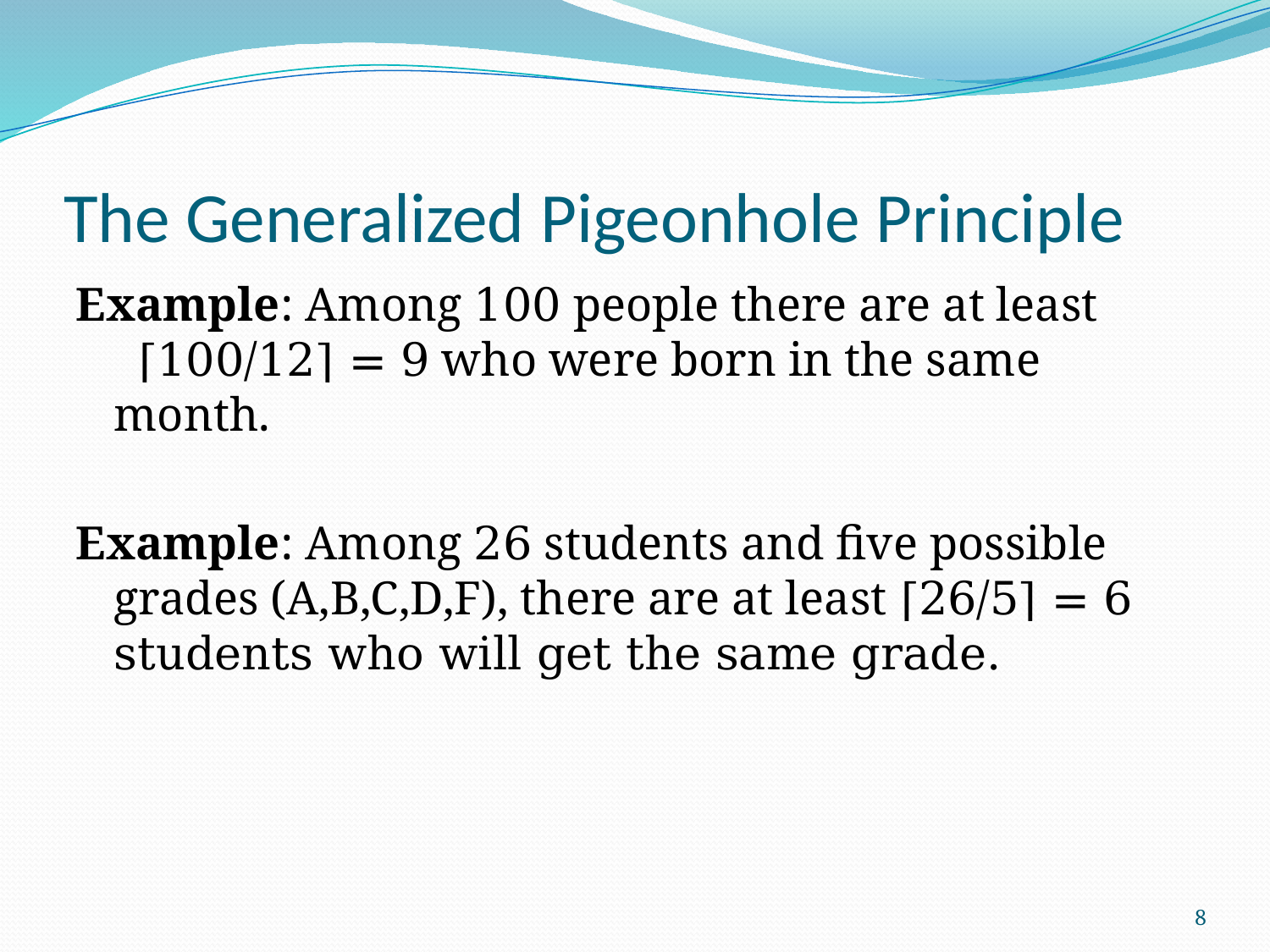

# The Generalized Pigeonhole Principle
Example: Among 100 people there are at least           ⌈100/12⌉ = 9 who were born in the same month.

Example: Among 26 students and five possible grades (A,B,C,D,F), there are at least ⌈26/5⌉ = 6 students who will get the same grade.
8